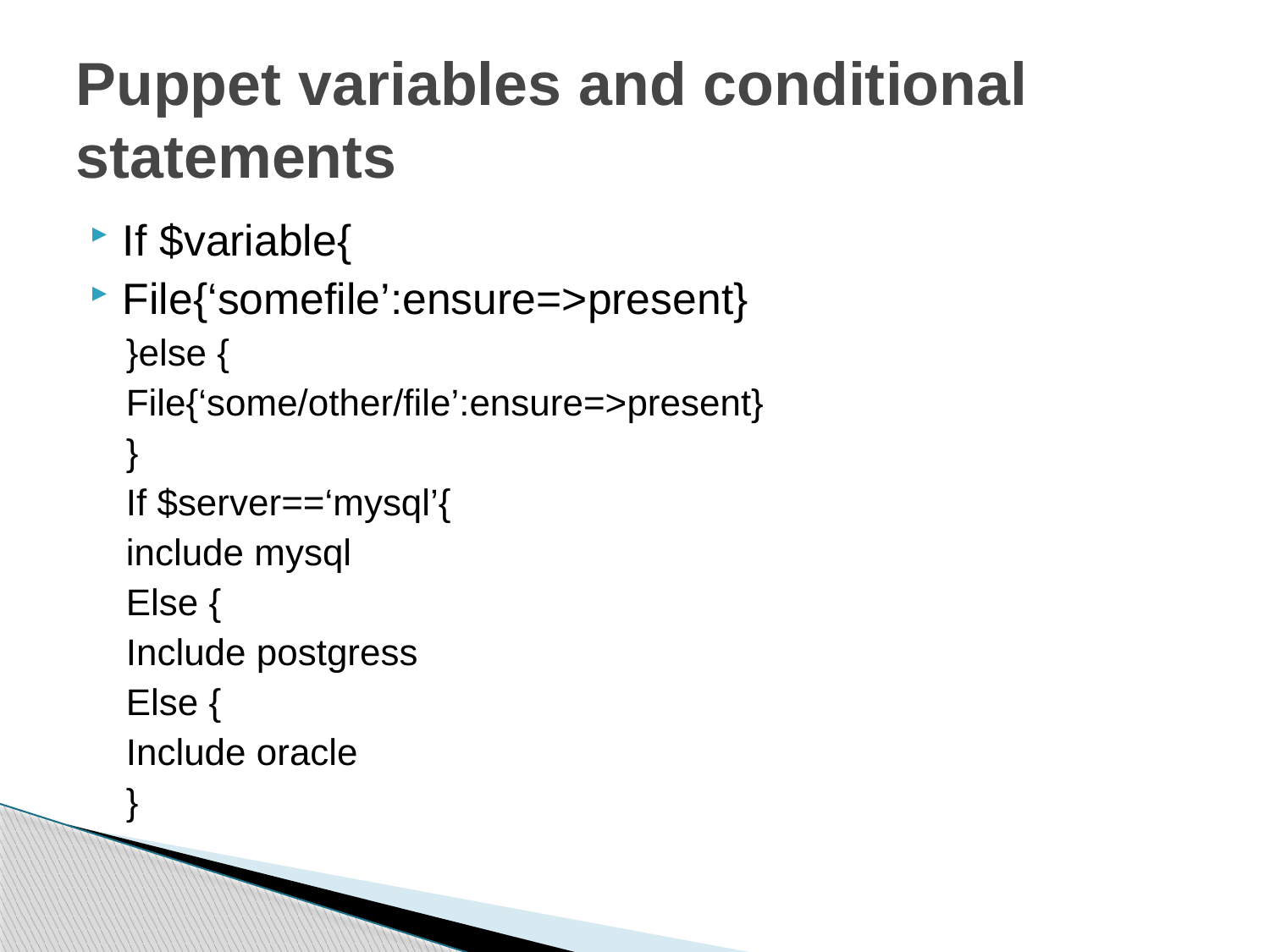

# Puppet variables and conditional statements
If $variable{
File{‘somefile’:ensure=>present}
}else {
File{‘some/other/file’:ensure=>present}
}
If $server==‘mysql’{
include mysql
Else {
Include postgress
Else {
Include oracle
}